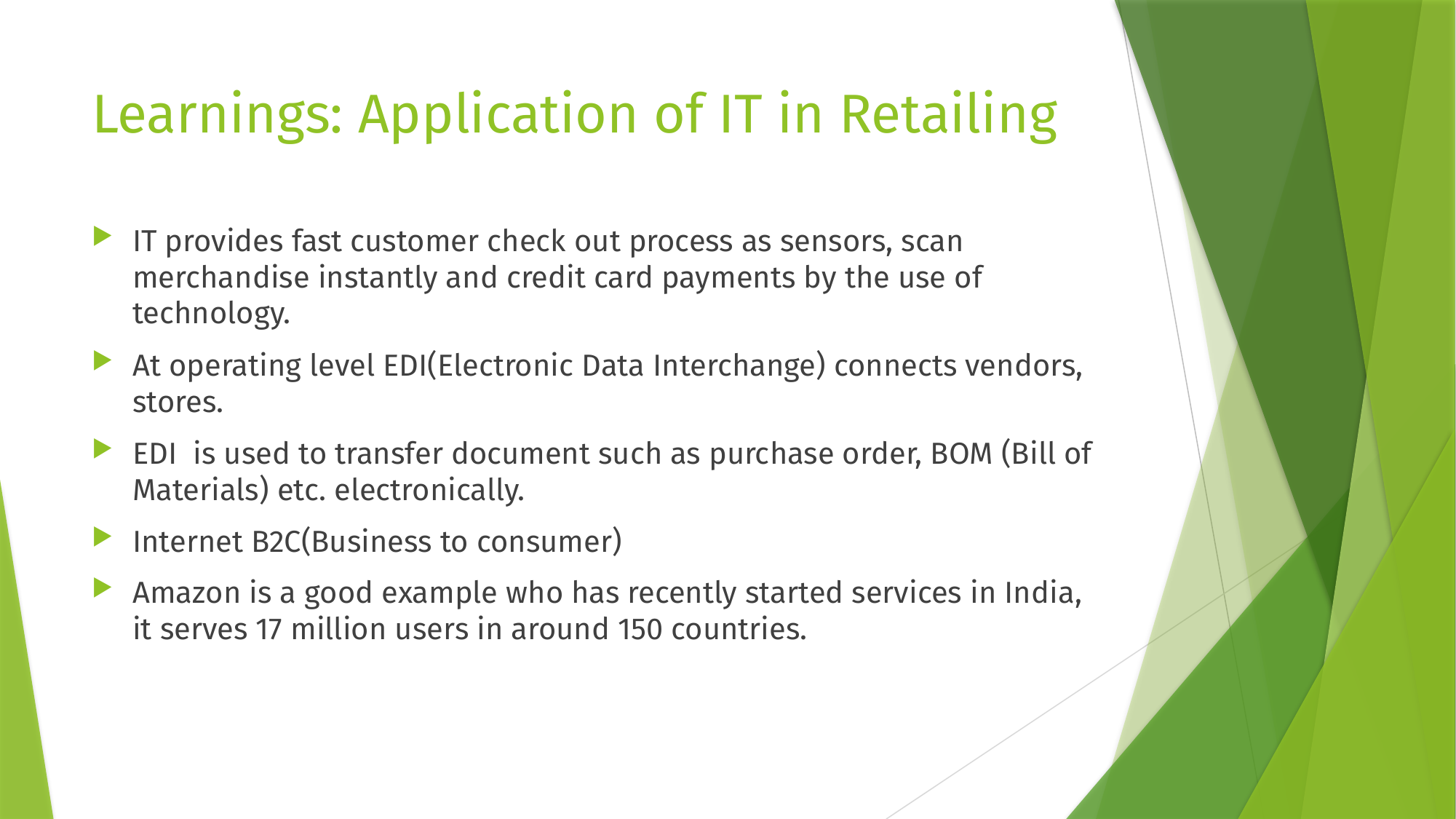

# Learnings: Application of IT in Retailing
IT provides fast customer check out process as sensors, scan merchandise instantly and credit card payments by the use of technology.
At operating level EDI(Electronic Data Interchange) connects vendors, stores.
EDI  is used to transfer document such as purchase order, BOM (Bill of Materials) etc. electronically.
Internet B2C(Business to consumer)
Amazon is a good example who has recently started services in India, it serves 17 million users in around 150 countries.